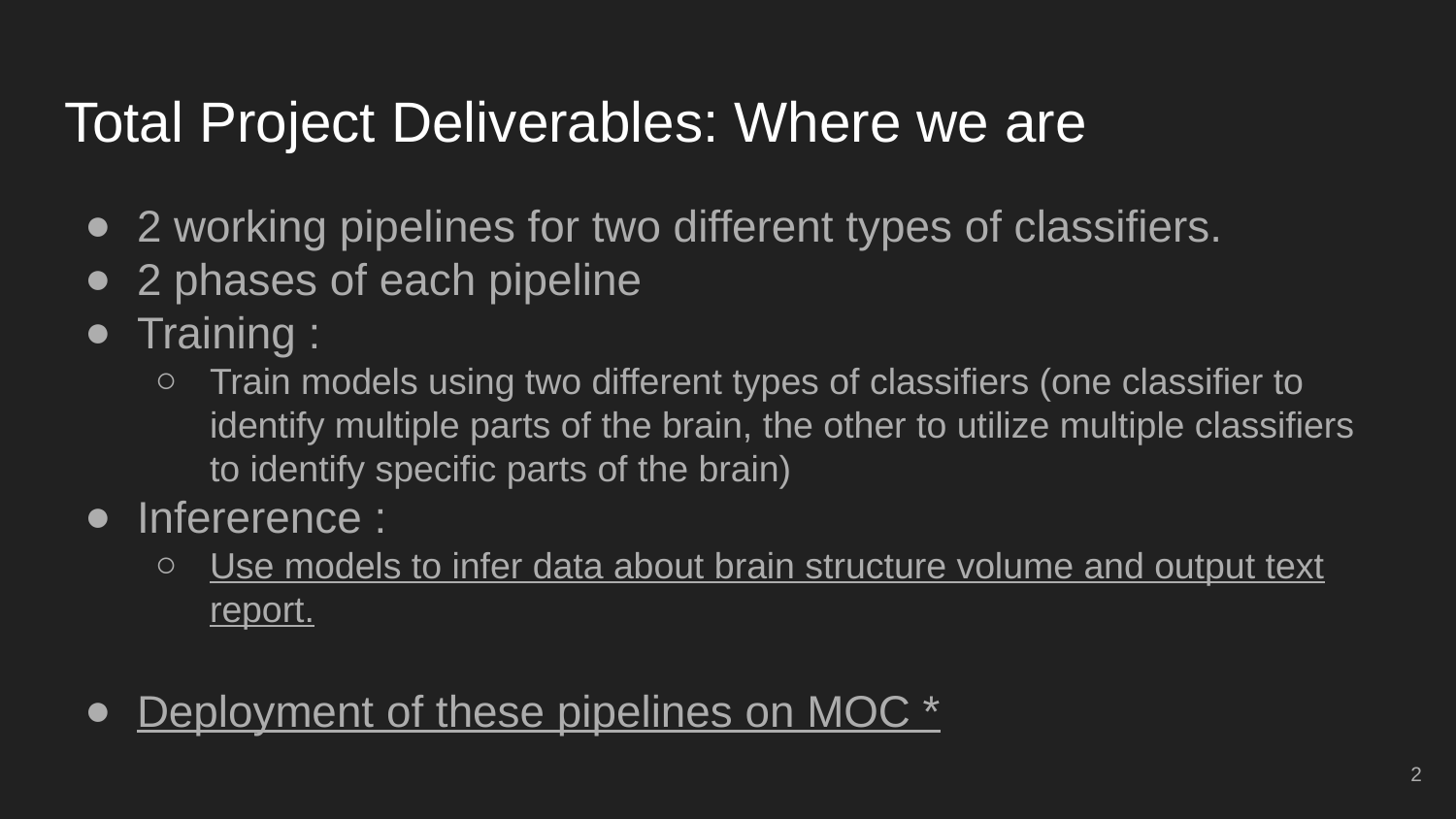

# Total Project Deliverables: Where we are
2 working pipelines for two different types of classifiers.
2 phases of each pipeline
Training :
Train models using two different types of classifiers (one classifier to identify multiple parts of the brain, the other to utilize multiple classifiers to identify specific parts of the brain)
Infererence :
Use models to infer data about brain structure volume and output text report.

Deployment of these pipelines on MOC *
2